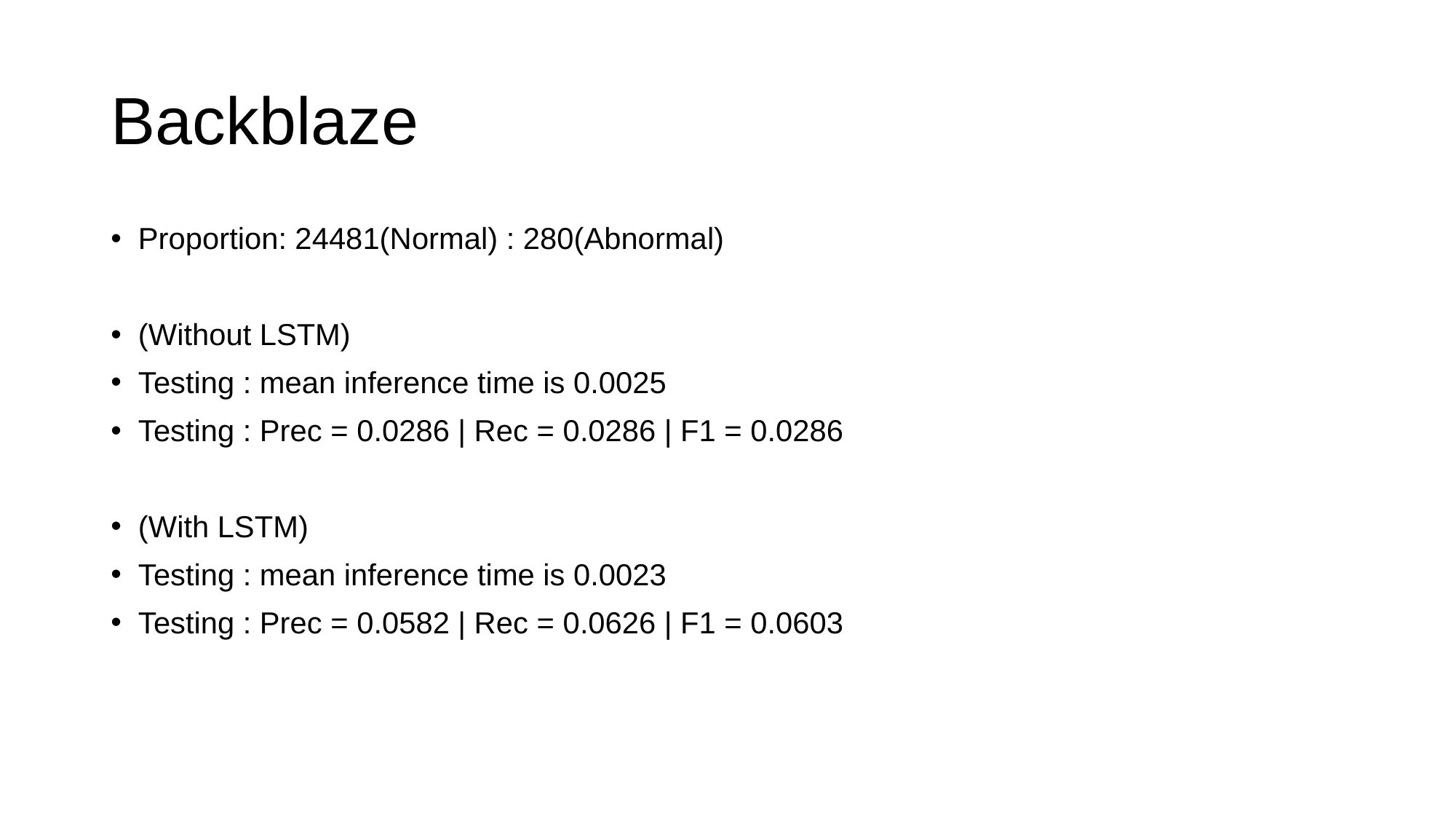

# Backblaze
Proportion: 24481(Normal) : 280(Abnormal)

(Without LSTM)
Testing : mean inference time is 0.0025
Testing : Prec = 0.0286 | Rec = 0.0286 | F1 = 0.0286

(With LSTM)
Testing : mean inference time is 0.0023
Testing : Prec = 0.0582 | Rec = 0.0626 | F1 = 0.0603